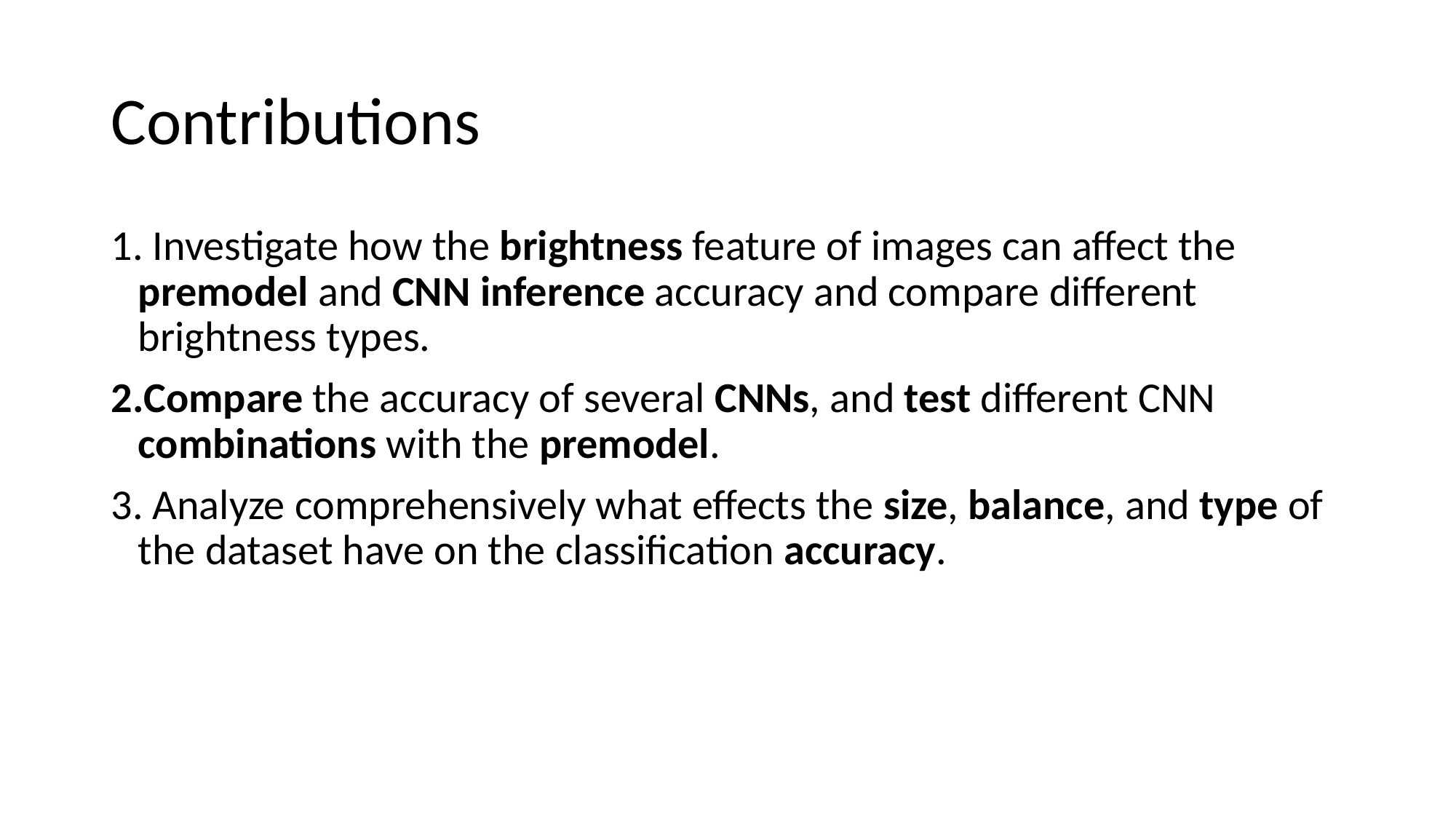

# Contributions
 Investigate how the brightness feature of images can affect the premodel and CNN inference accuracy and compare different brightness types.
Compare the accuracy of several CNNs, and test different CNN combinations with the premodel.
 Analyze comprehensively what effects the size, balance, and type of the dataset have on the classification accuracy.